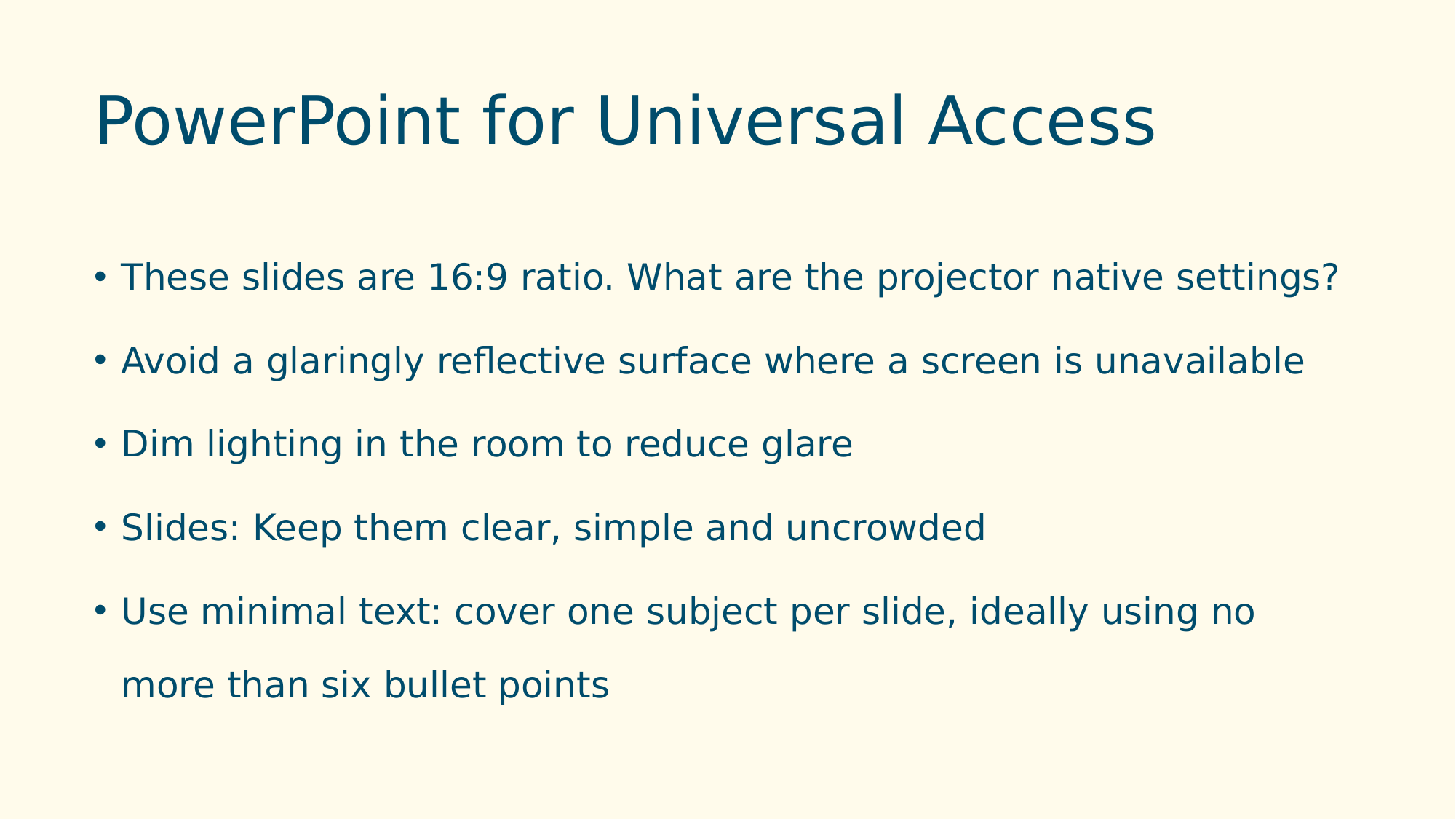

# PowerPoint for Universal Access
These slides are 16:9 ratio. What are the projector native settings?
Avoid a glaringly reflective surface where a screen is unavailable
Dim lighting in the room to reduce glare
Slides: Keep them clear, simple and uncrowded
Use minimal text: cover one subject per slide, ideally using no more than six bullet points